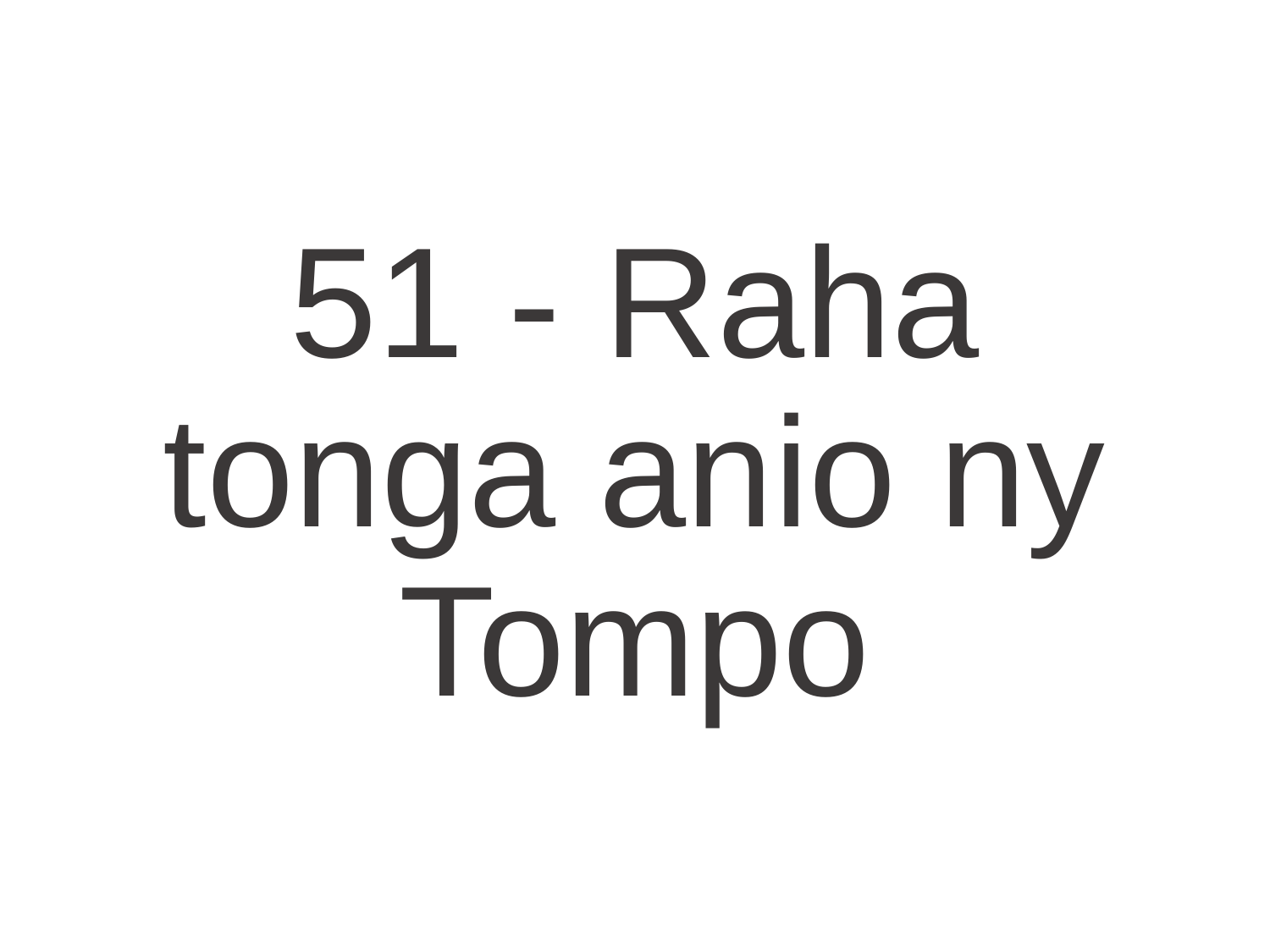

51 - Raha tonga anio ny Tompo